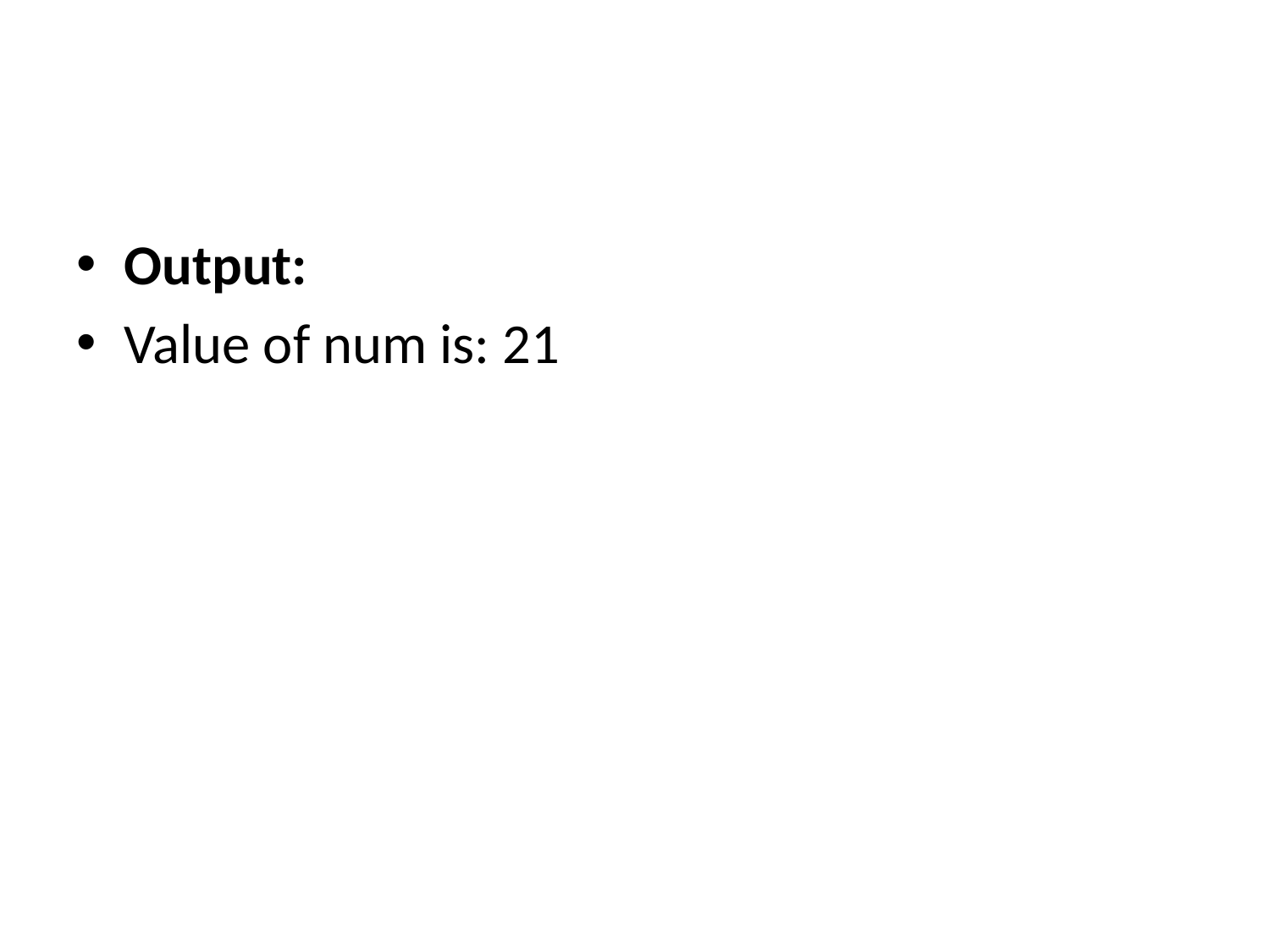

#
Output:
Value of num is: 21